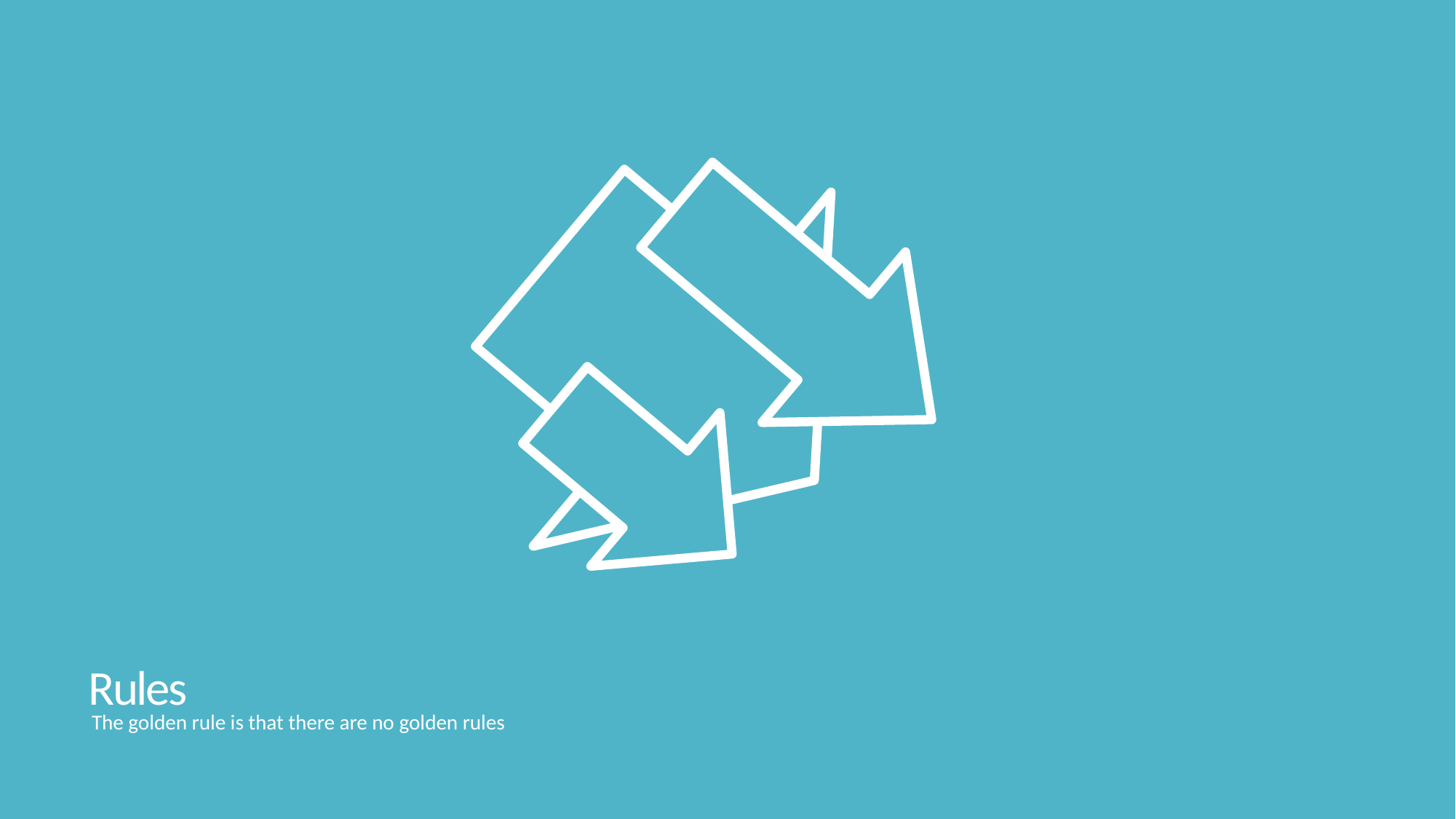

# Rules
The golden rule is that there are no golden rules